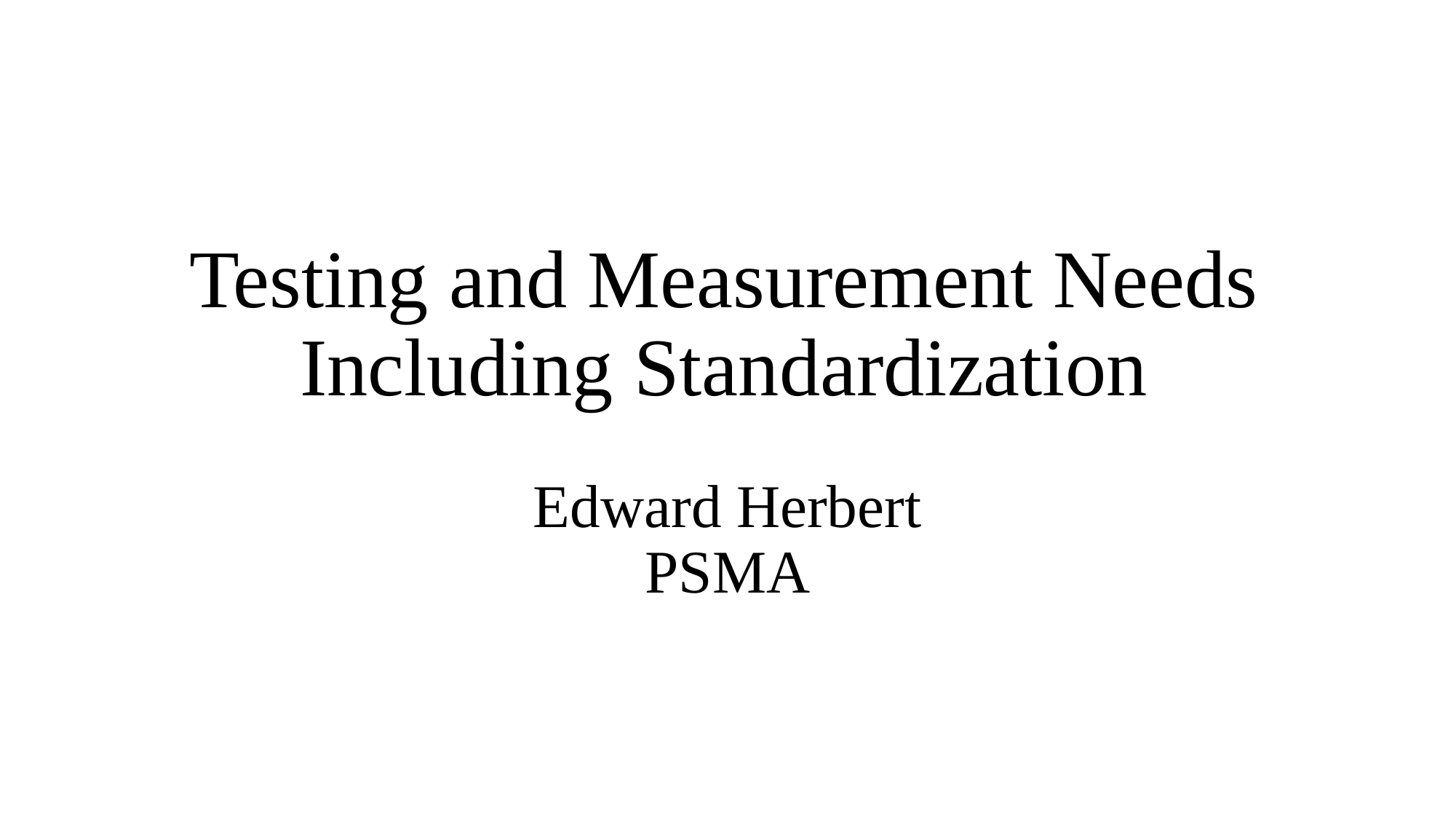

# Testing and Measurement Needs Including Standardization
Edward Herbert
PSMA